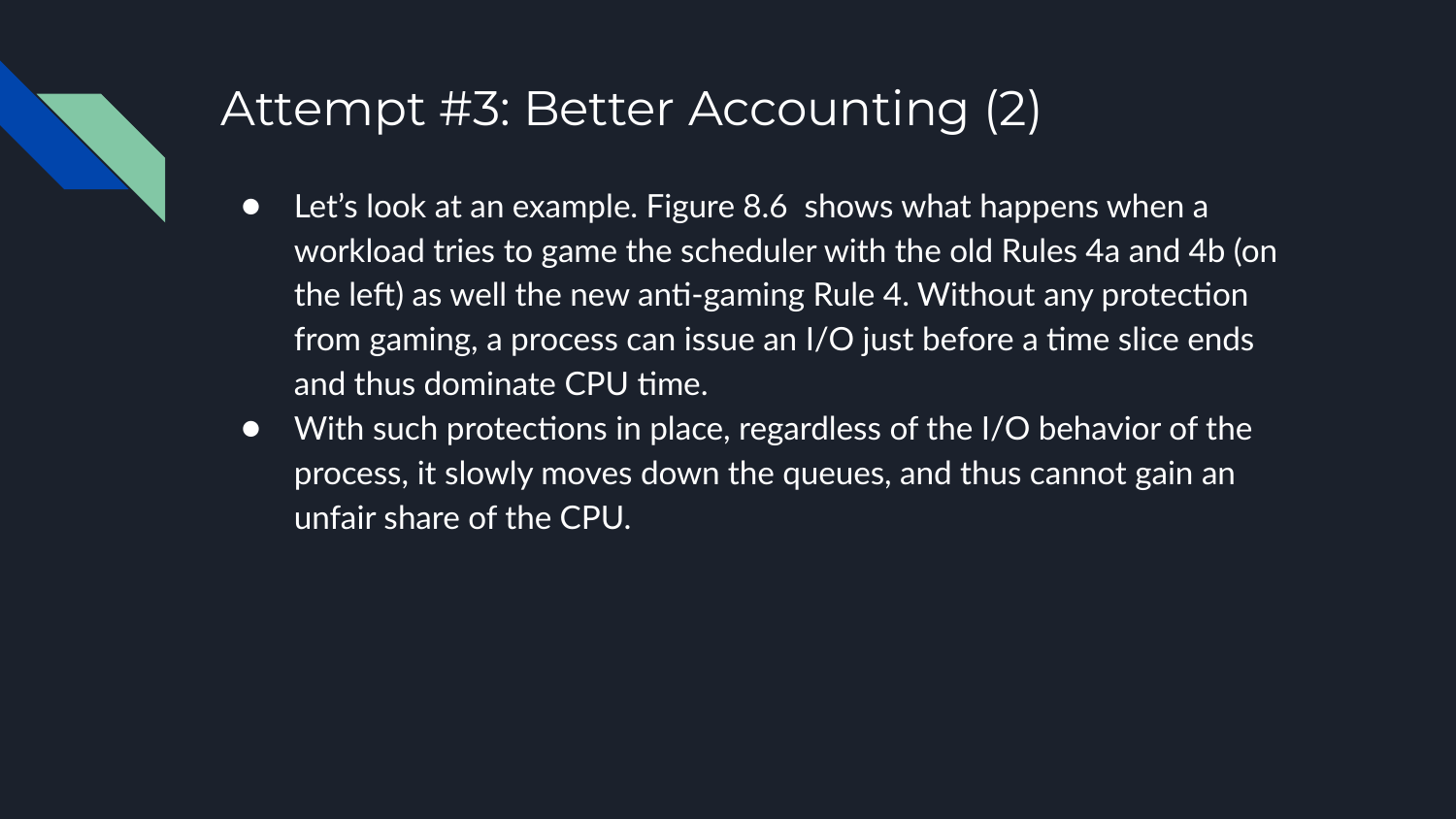

# Attempt #3: Better Accounting (2)
Let’s look at an example. Figure 8.6  shows what happens when a workload tries to game the scheduler with the old Rules 4a and 4b (on the left) as well the new anti-gaming Rule 4. Without any protection from gaming, a process can issue an I/O just before a time slice ends and thus dominate CPU time.
With such protections in place, regardless of the I/O behavior of the process, it slowly moves down the queues, and thus cannot gain an unfair share of the CPU.